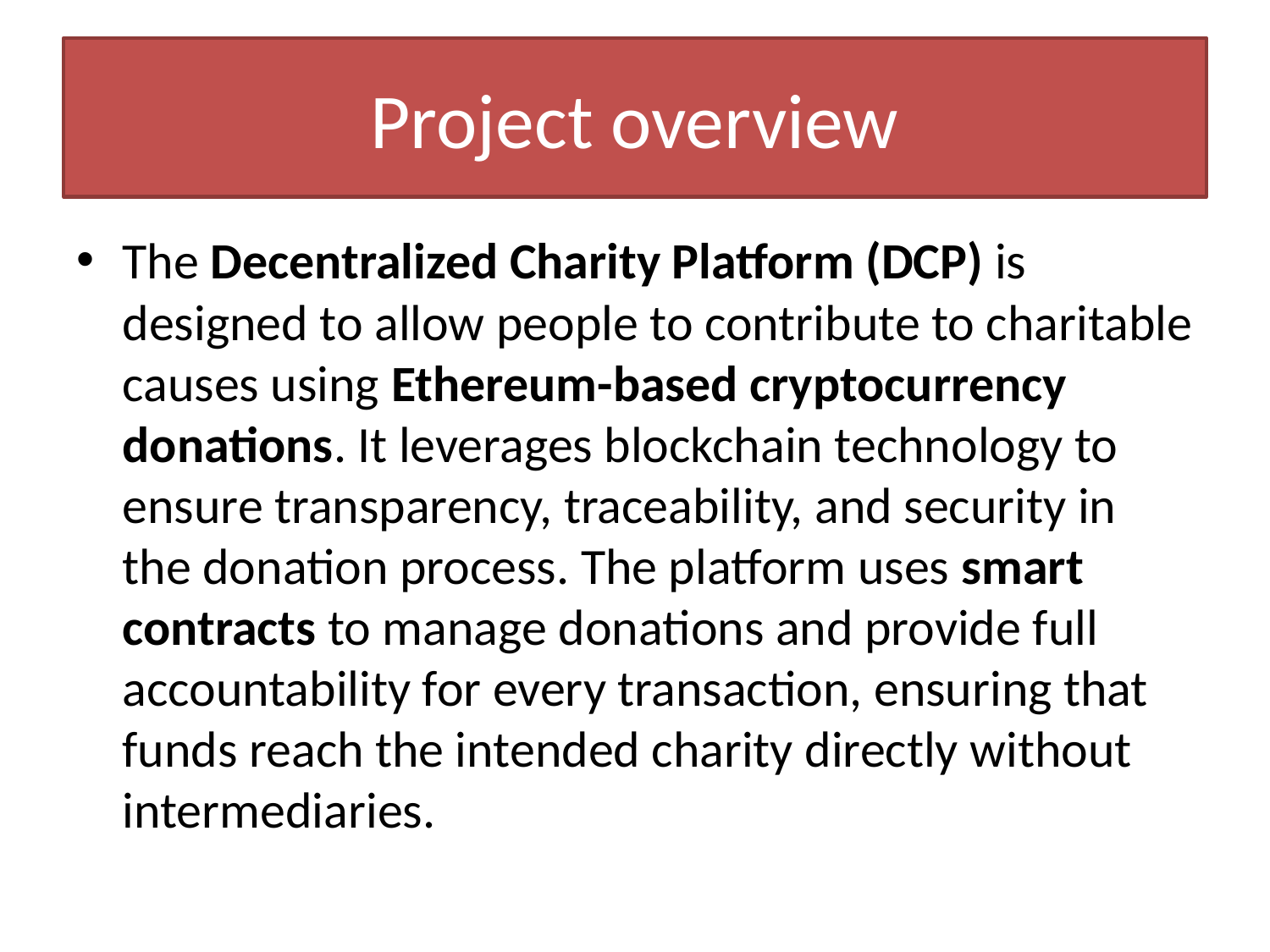

# Project overview
The Decentralized Charity Platform (DCP) is designed to allow people to contribute to charitable causes using Ethereum-based cryptocurrency donations. It leverages blockchain technology to ensure transparency, traceability, and security in the donation process. The platform uses smart contracts to manage donations and provide full accountability for every transaction, ensuring that funds reach the intended charity directly without intermediaries.